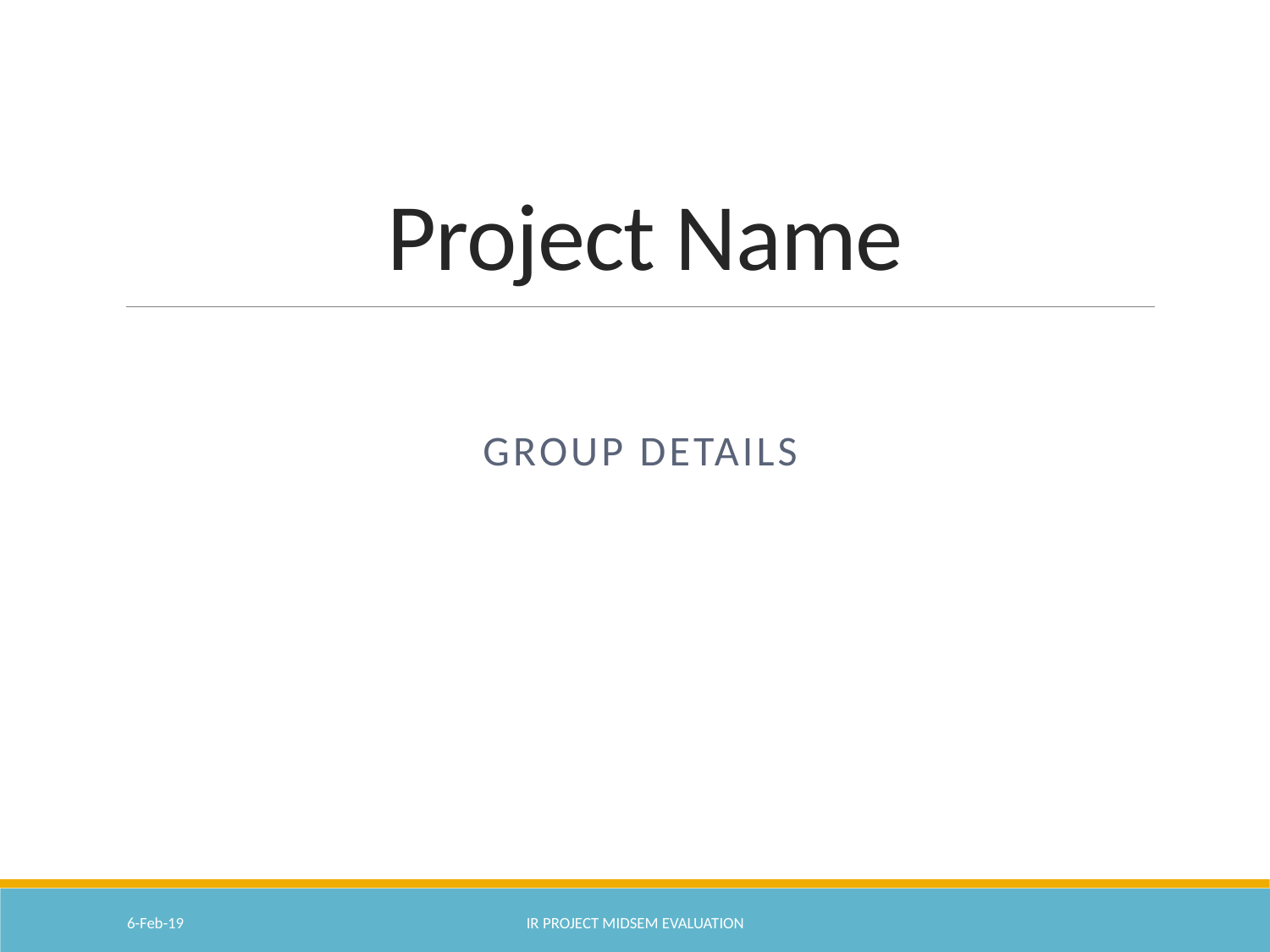

# Project Name
Group Details
6-Feb-19
IR Project Midsem Evaluation